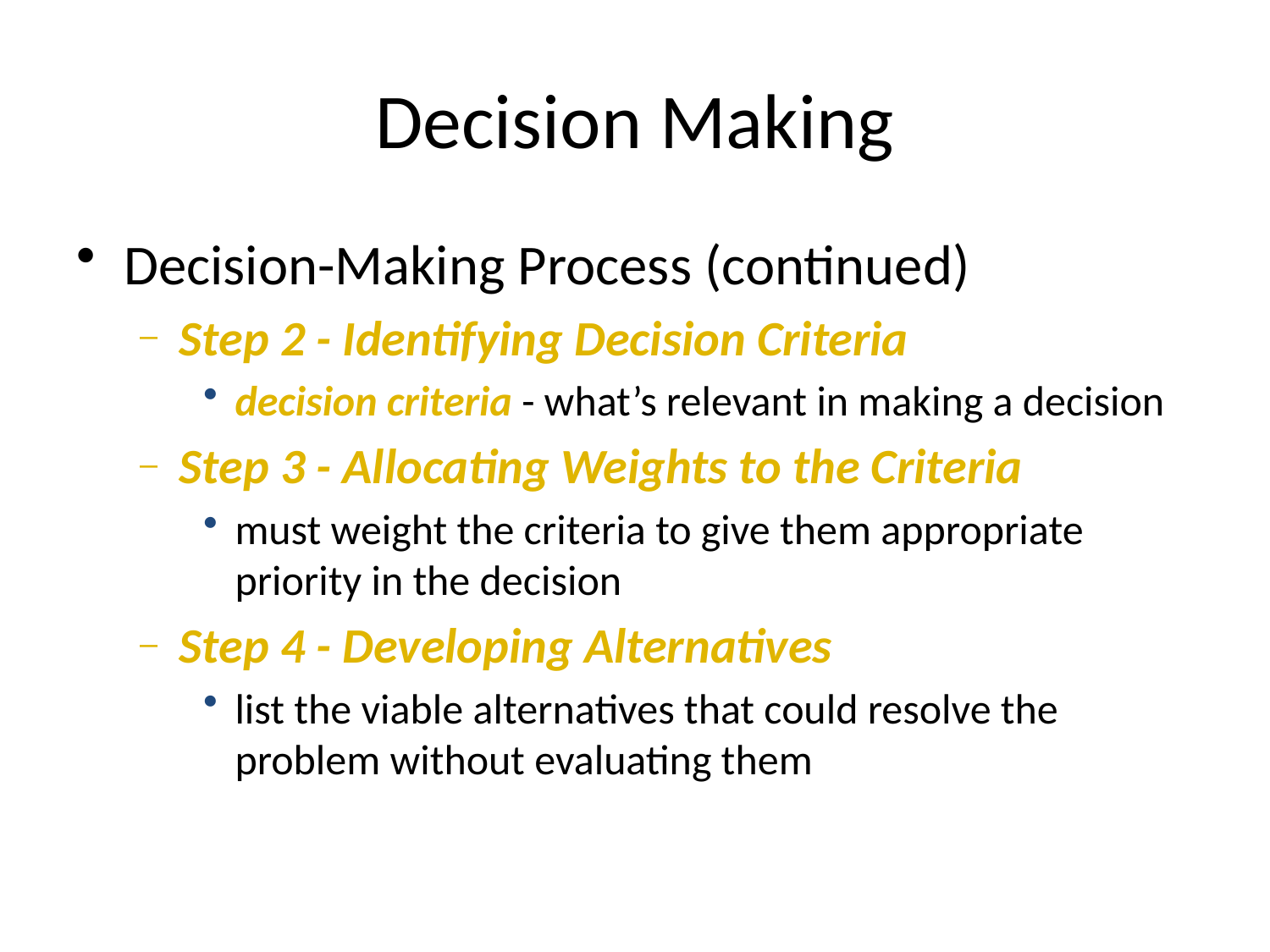

# Decision Making
Decision-Making Process (continued)
Step 2 - Identifying Decision Criteria
decision criteria - what’s relevant in making a decision
Step 3 - Allocating Weights to the Criteria
must weight the criteria to give them appropriate priority in the decision
Step 4 - Developing Alternatives
list the viable alternatives that could resolve the problem without evaluating them